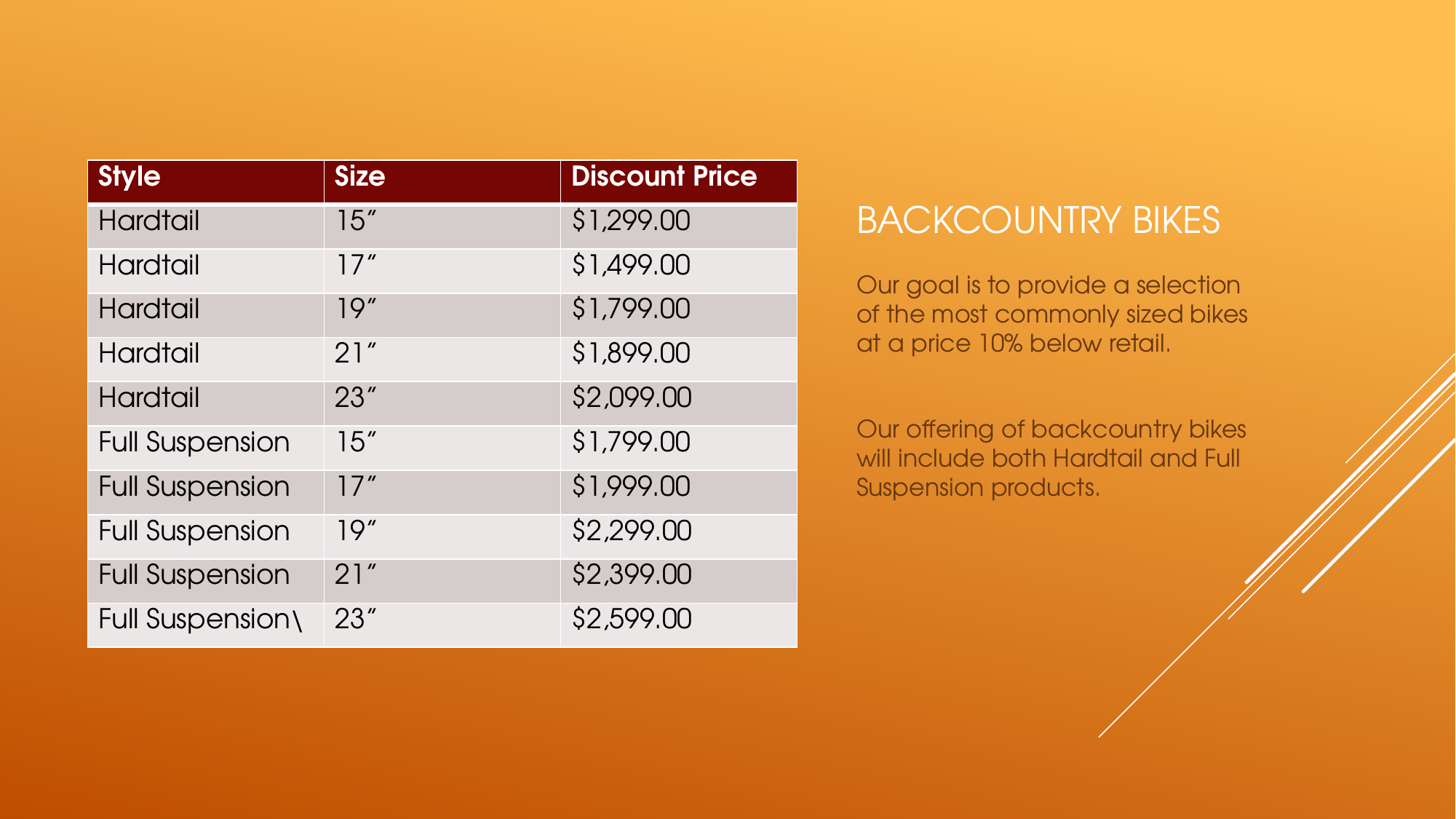

# Backcountry Bikes
| Style | Size | Discount Price |
| --- | --- | --- |
| Hardtail | 15” | $1,299.00 |
| Hardtail | 17” | $1,499.00 |
| Hardtail | 19” | $1,799.00 |
| Hardtail | 21” | $1,899.00 |
| Hardtail | 23” | $2,099.00 |
| Full Suspension | 15” | $1,799.00 |
| Full Suspension | 17” | $1,999.00 |
| Full Suspension | 19” | $2,299.00 |
| Full Suspension | 21” | $2,399.00 |
| Full Suspension\ | 23” | $2,599.00 |
Our goal is to provide a selection of the most commonly sized bikes at a price 10% below retail.

Our offering of backcountry bikes will include both Hardtail and Full Suspension products.